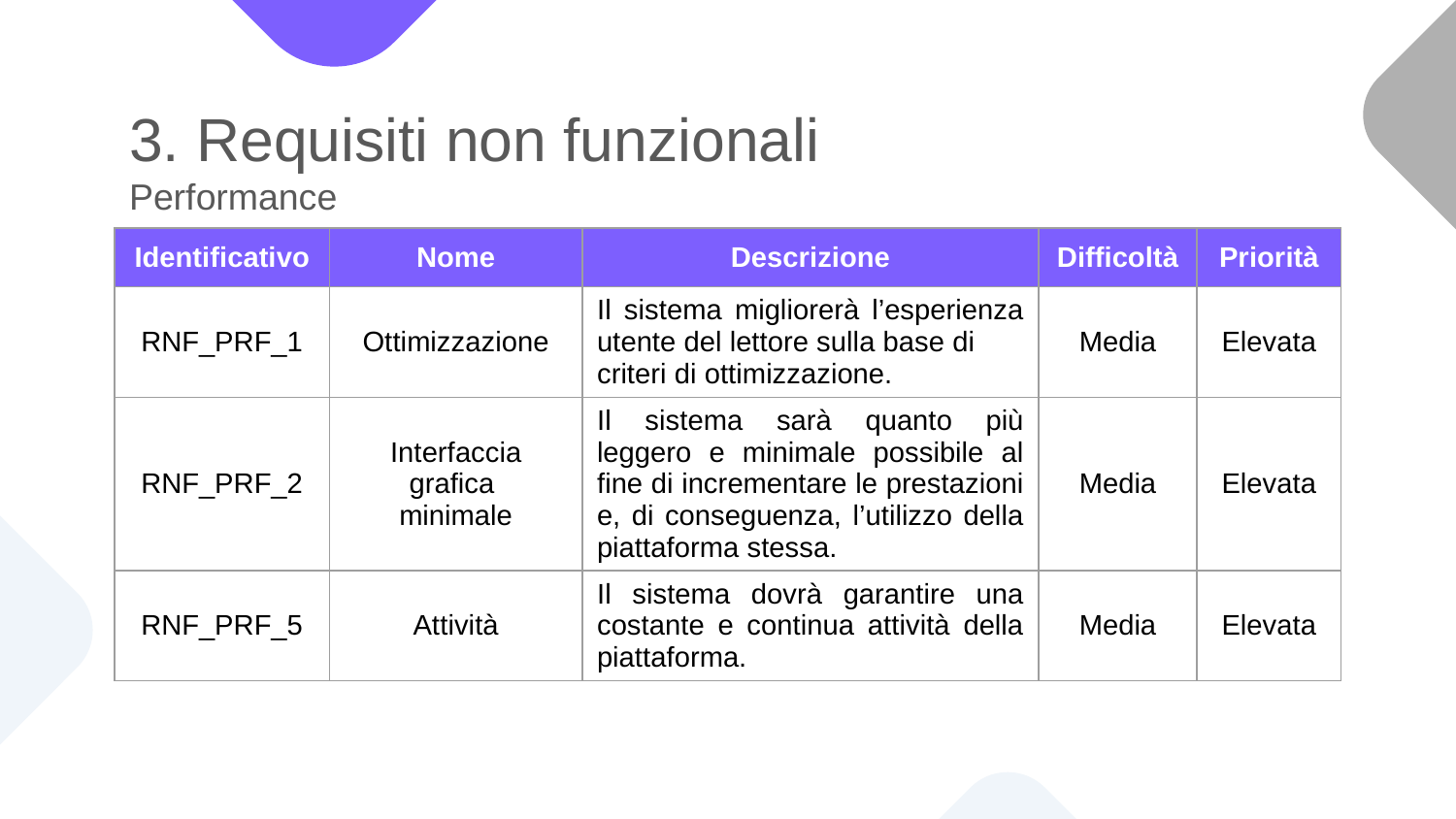

# 3. Requisiti non funzionali Performance
| Identificativo | Nome | Descrizione | Difficoltà | Priorità |
| --- | --- | --- | --- | --- |
| RNF\_PRF\_1 | Ottimizzazione | Il sistema migliorerà l’esperienza utente del lettore sulla base di criteri di ottimizzazione. | Media | Elevata |
| RNF\_PRF\_2 | Interfaccia grafica minimale | Il sistema sarà quanto più leggero e minimale possibile al fine di incrementare le prestazioni e, di conseguenza, l’utilizzo della piattaforma stessa. | Media | Elevata |
| RNF\_PRF\_5 | Attività | Il sistema dovrà garantire una costante e continua attività della piattaforma. | Media | Elevata |